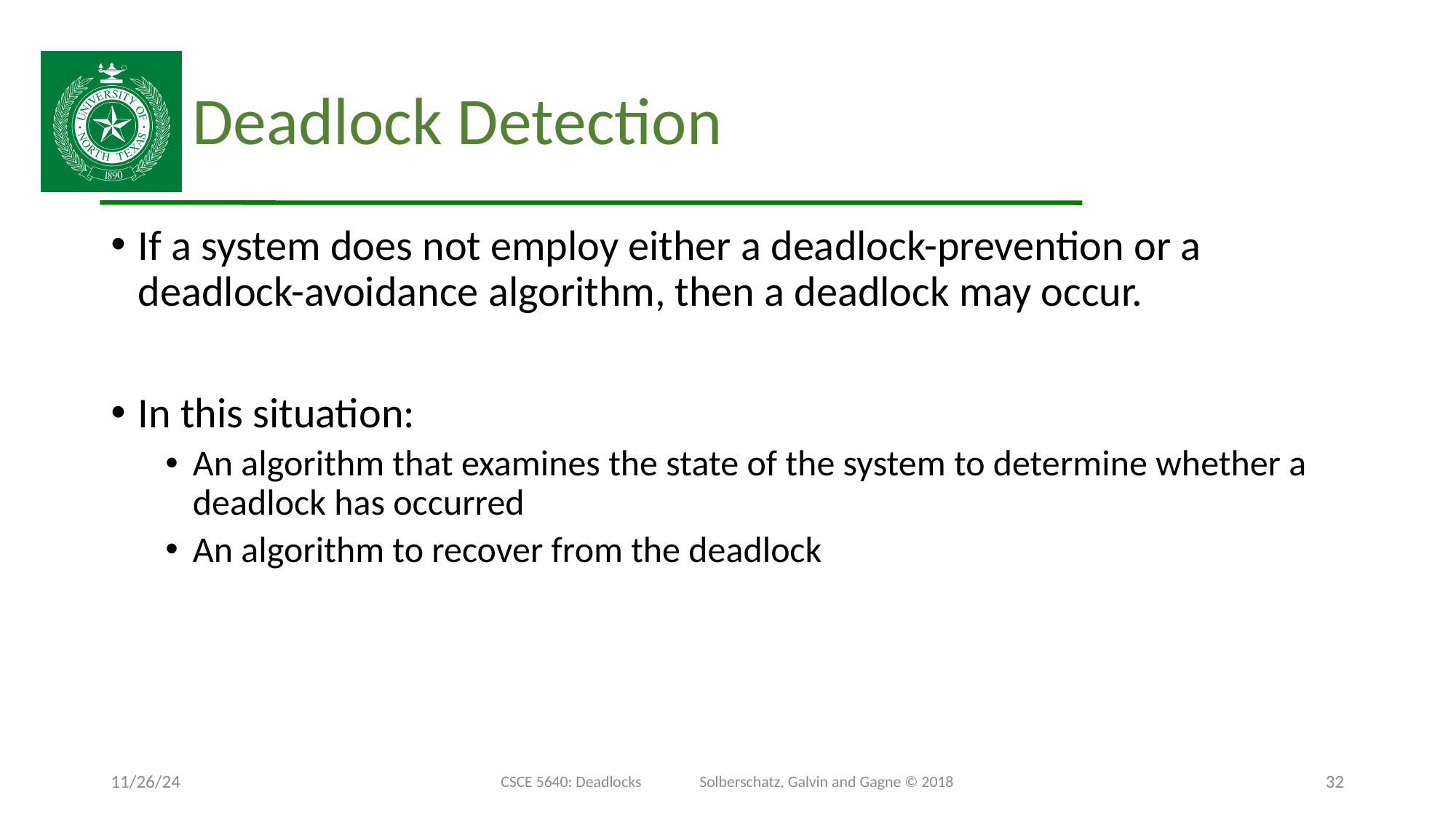

# Deadlock Detection
If a system does not employ either a deadlock-prevention or a deadlock-avoidance algorithm, then a deadlock may occur.

In this situation:
An algorithm that examines the state of the system to determine whether a deadlock has occurred
An algorithm to recover from the deadlock

11/26/24
CSCE 5640: Deadlocks                Solberschatz, Galvin and Gagne © 2018
32